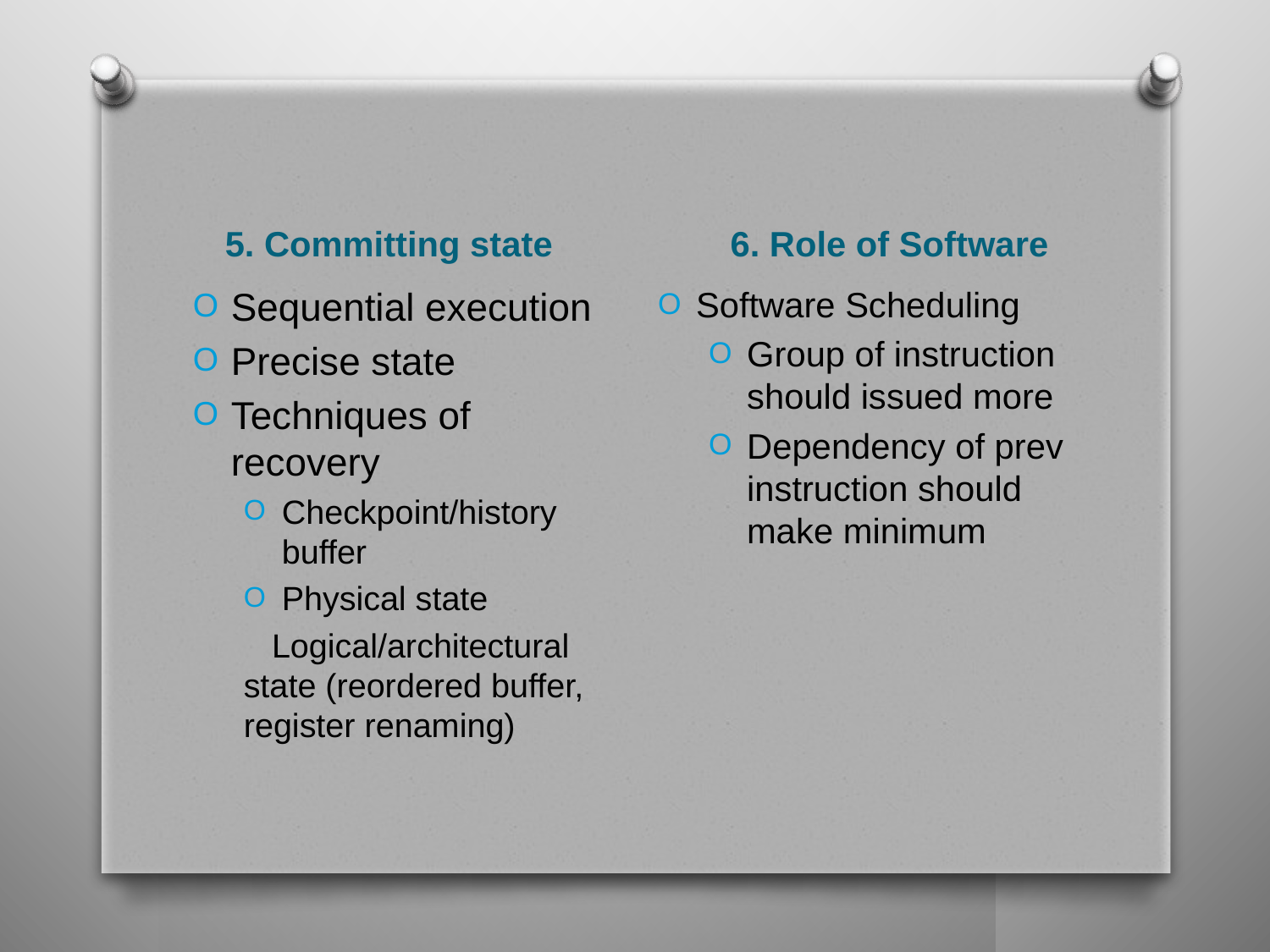

5. Committing state
6. Role of Software
Sequential execution
Precise state
Techniques of recovery
Checkpoint/history buffer
Physical state
   Logical/architectural state (reordered buffer, register renaming)

Software Scheduling
Group of instruction should issued more
Dependency of prev instruction should make minimum